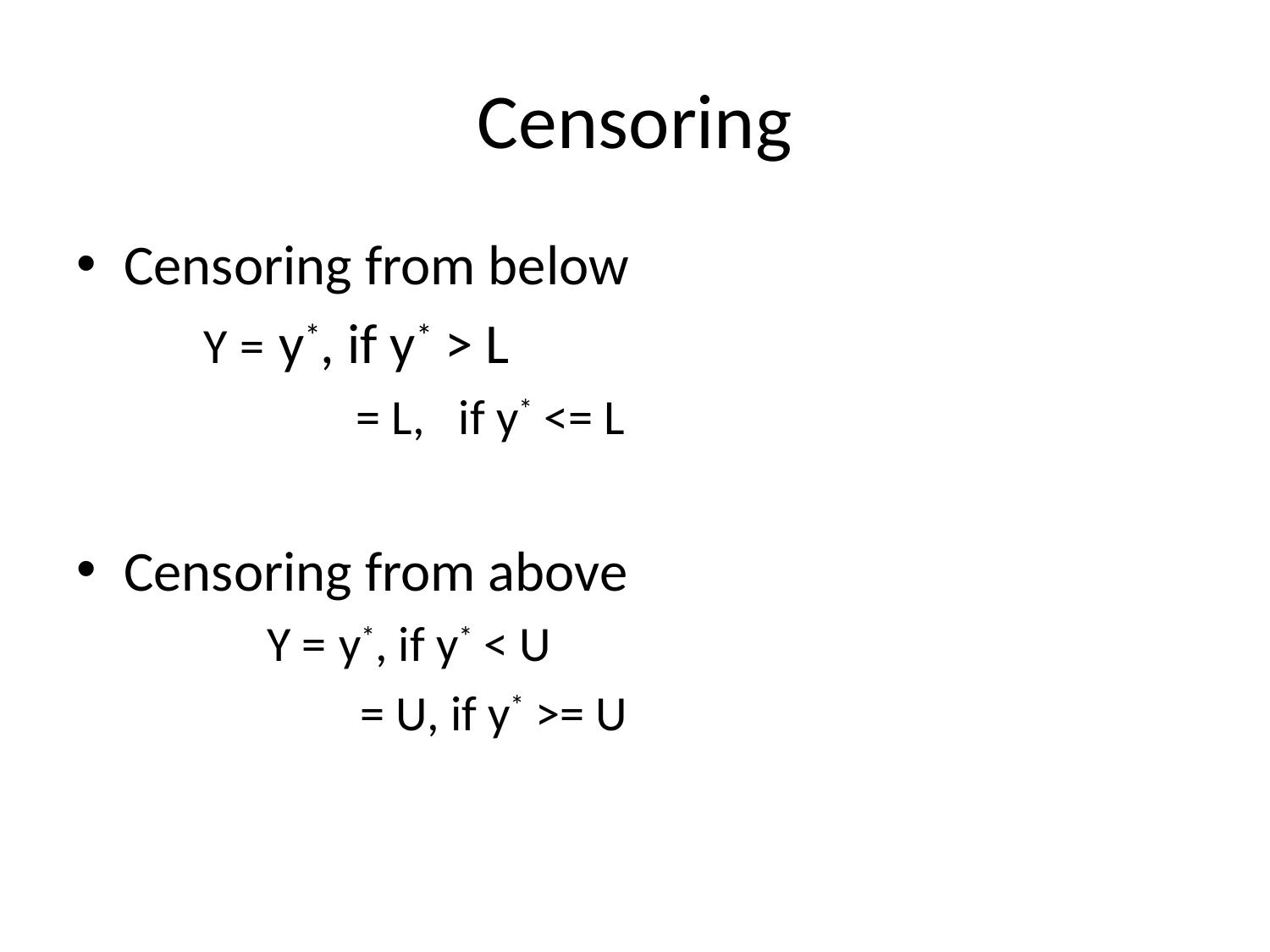

# Censoring
Censoring from below
	Y = y*, if y* > L
	   = L,   if y* <= L

Censoring from above
	Y = y*, if y* < U
	    = U, if y* >= U